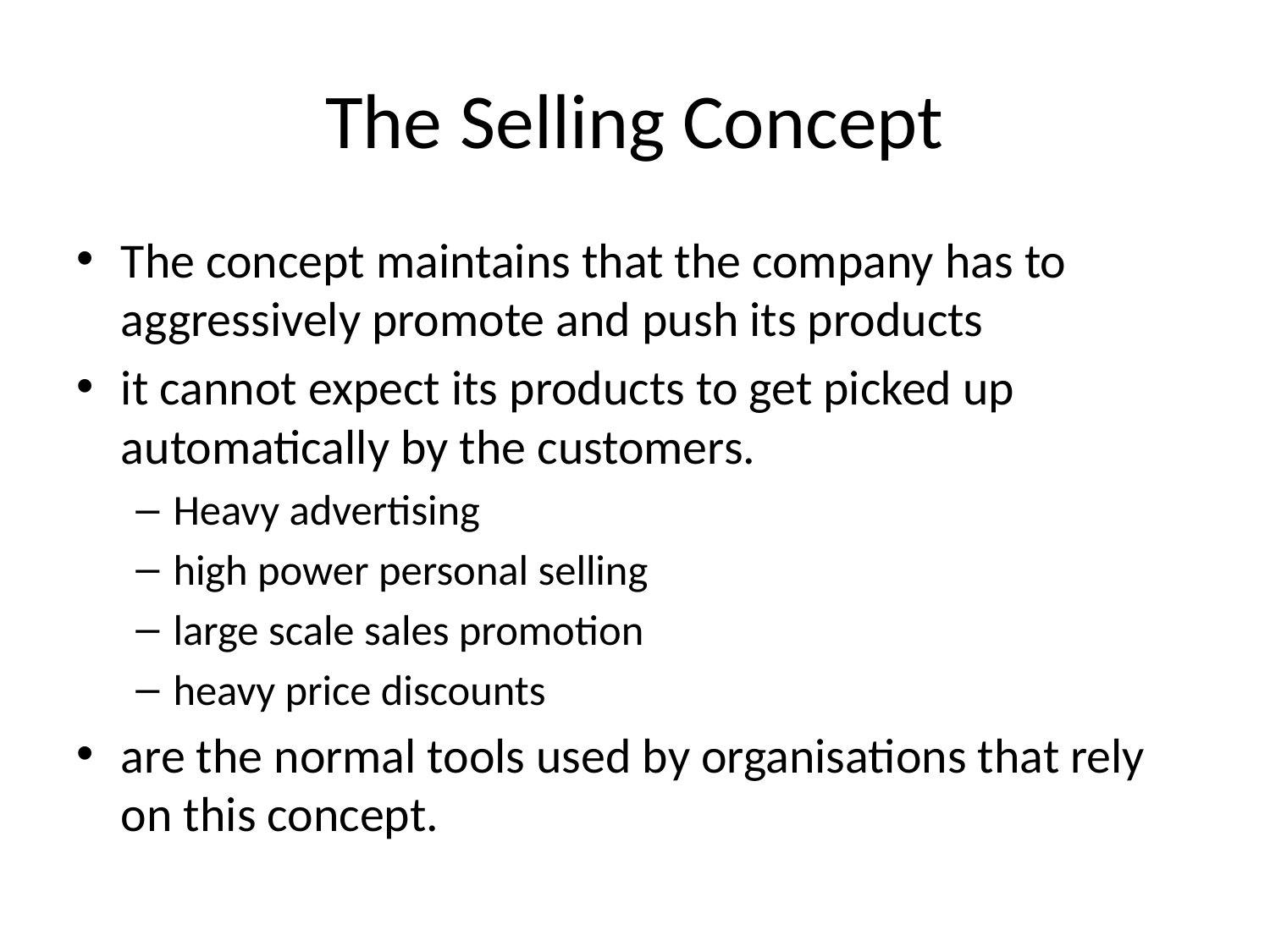

# The Selling Concept
The concept maintains that the company has to aggressively promote and push its products
it cannot expect its products to get picked up automatically by the customers.
Heavy advertising
high power personal selling
large scale sales promotion
heavy price discounts
are the normal tools used by organisations that rely on this concept.